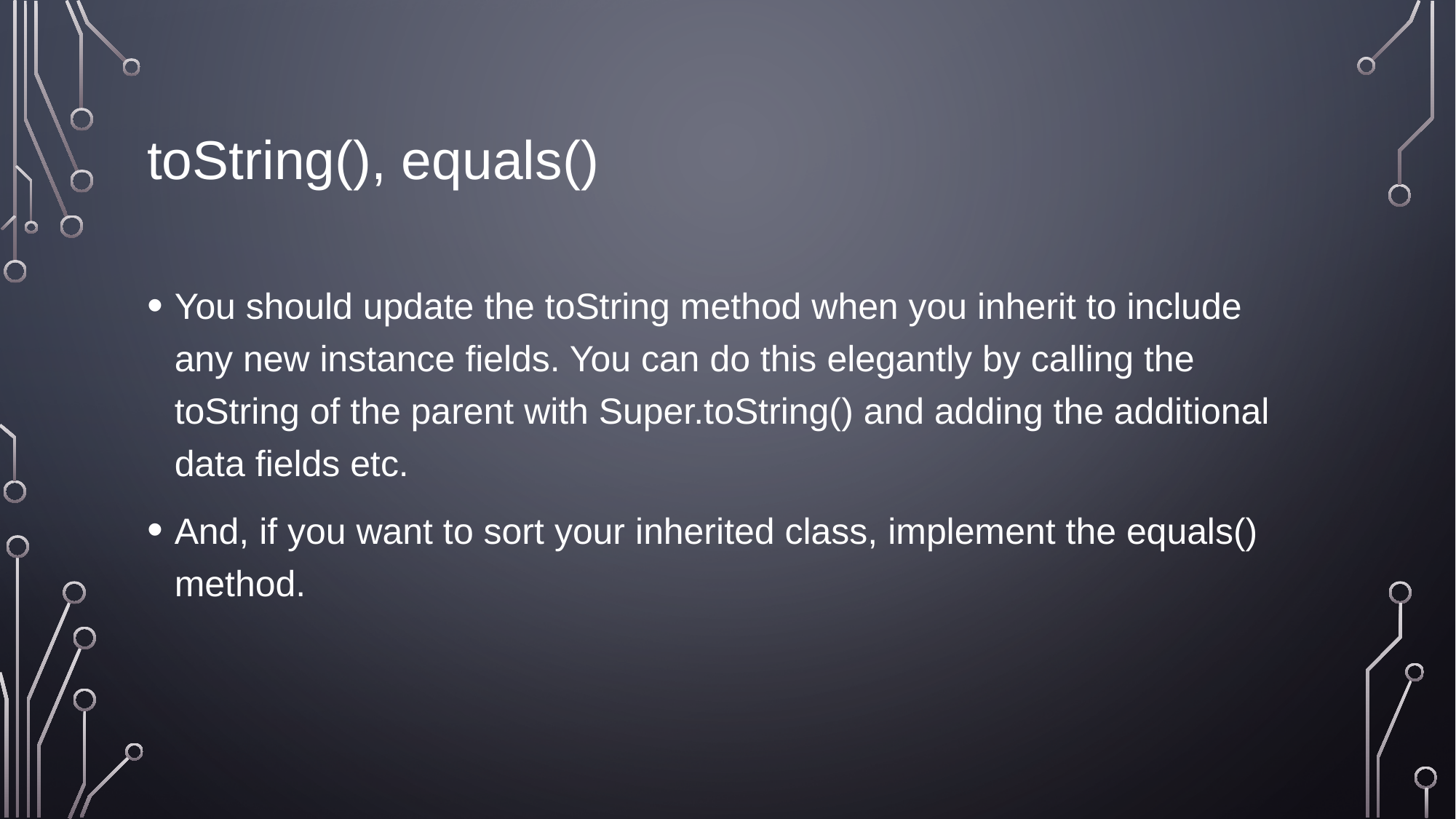

# toString(), equals()
You should update the toString method when you inherit to include any new instance fields. You can do this elegantly by calling the toString of the parent with Super.toString() and adding the additional data fields etc.
And, if you want to sort your inherited class, implement the equals() method.